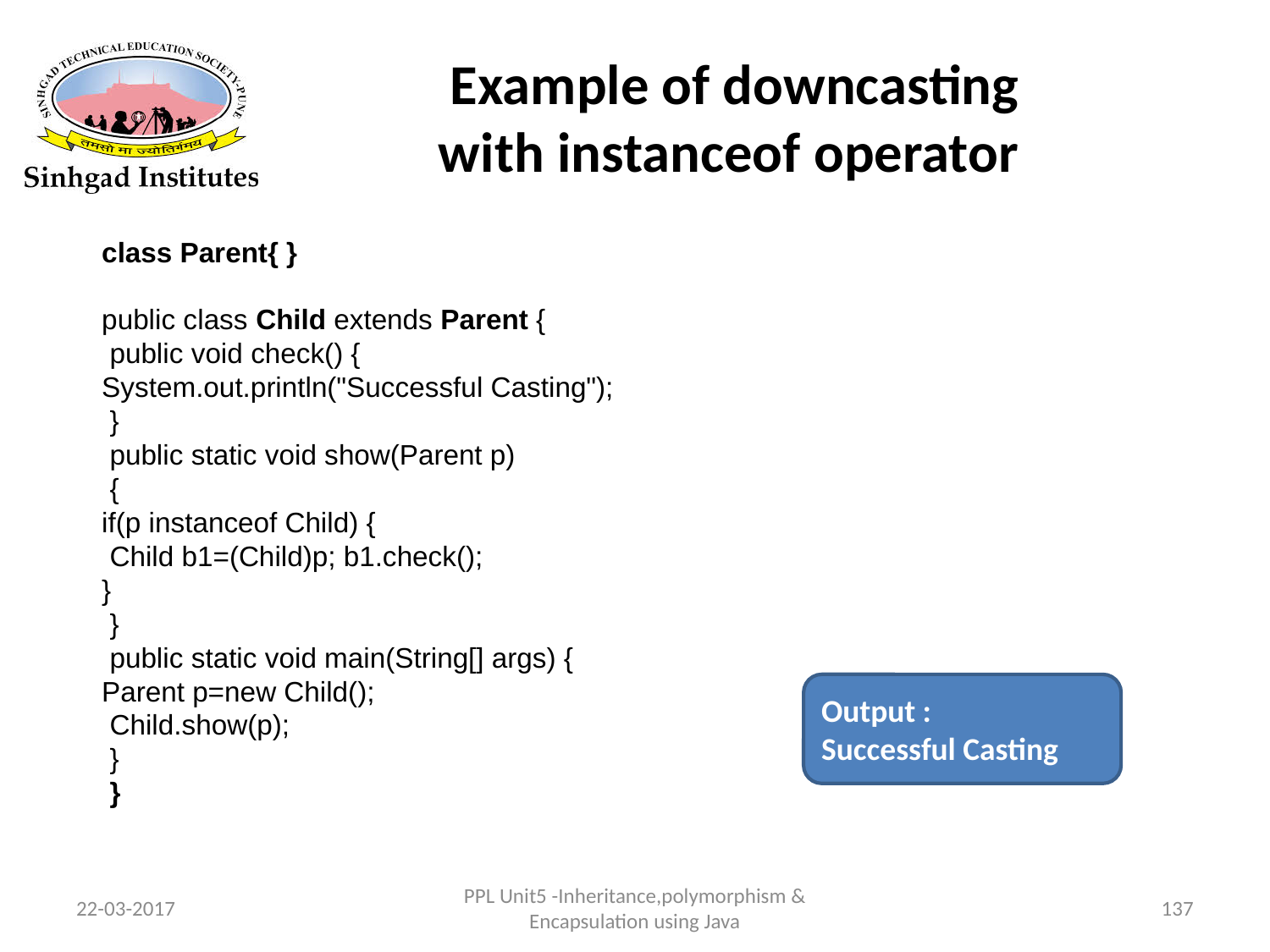

# Example of downcasting with instanceof operator
class Parent{ }

public class Child extends Parent {
 public void check() {
System.out.println("Successful Casting");
 }
 public static void show(Parent p)
 {
if(p instanceof Child) {
 Child b1=(Child)p; b1.check();
}
 }
 public static void main(String[] args) {
Parent p=new Child();
 Child.show(p);
 }
 }
Output :
Successful Casting
22-03-2017
PPL Unit5 -Inheritance,polymorphism & Encapsulation using Java
137